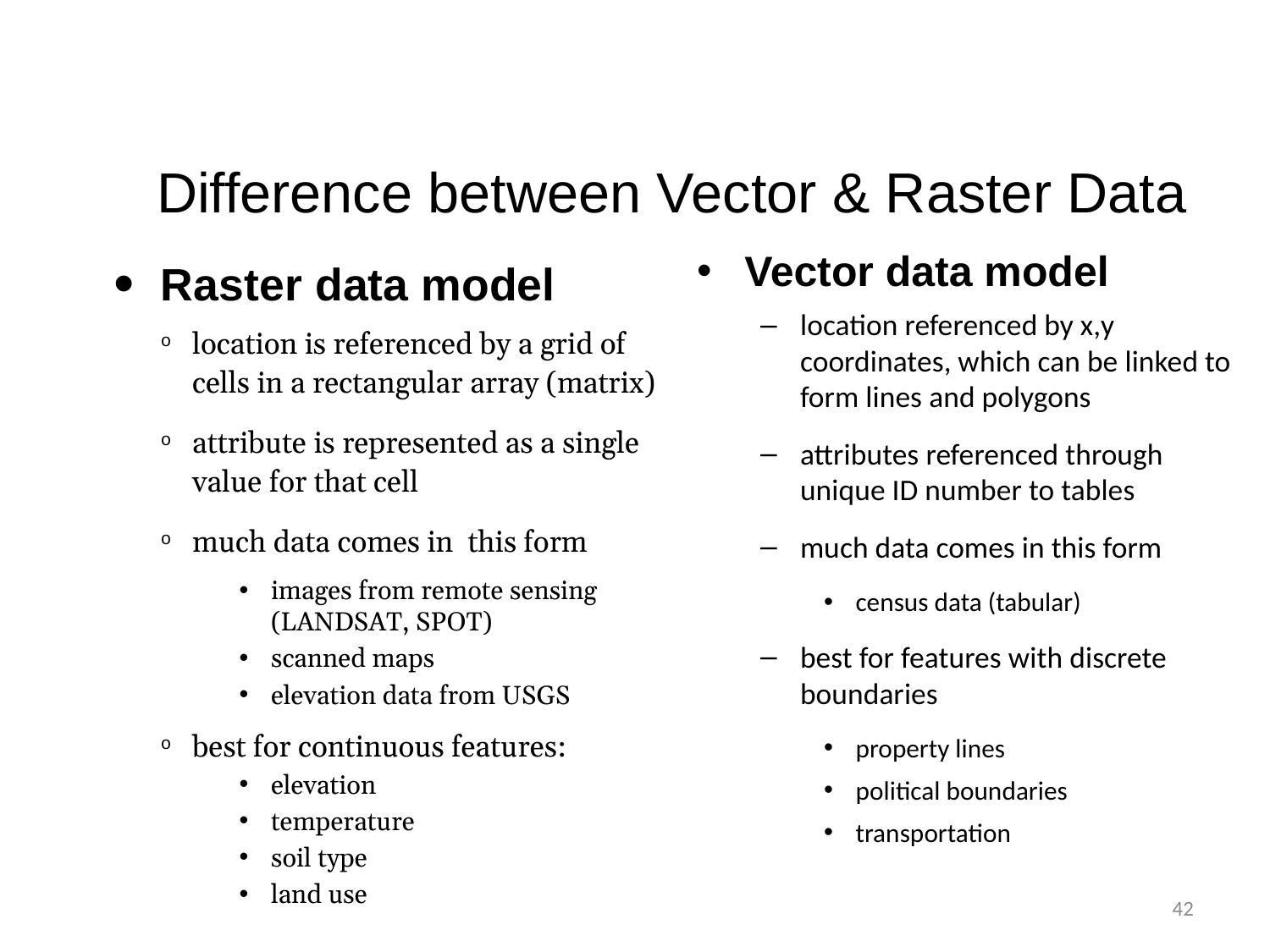

# Difference between Vector & Raster Data
Raster data model
location is referenced by a grid of cells in a rectangular array (matrix)
attribute is represented as a single value for that cell
much data comes in  this form
images from remote sensing (LANDSAT, SPOT)
scanned maps
elevation data from USGS
best for continuous features:
elevation
temperature
soil type
land use
Vector data model
location referenced by x,y coordinates, which can be linked to form lines and polygons
attributes referenced through unique ID number to tables
much data comes in this form
census data (tabular)
best for features with discrete boundaries
property lines
political boundaries
transportation
42